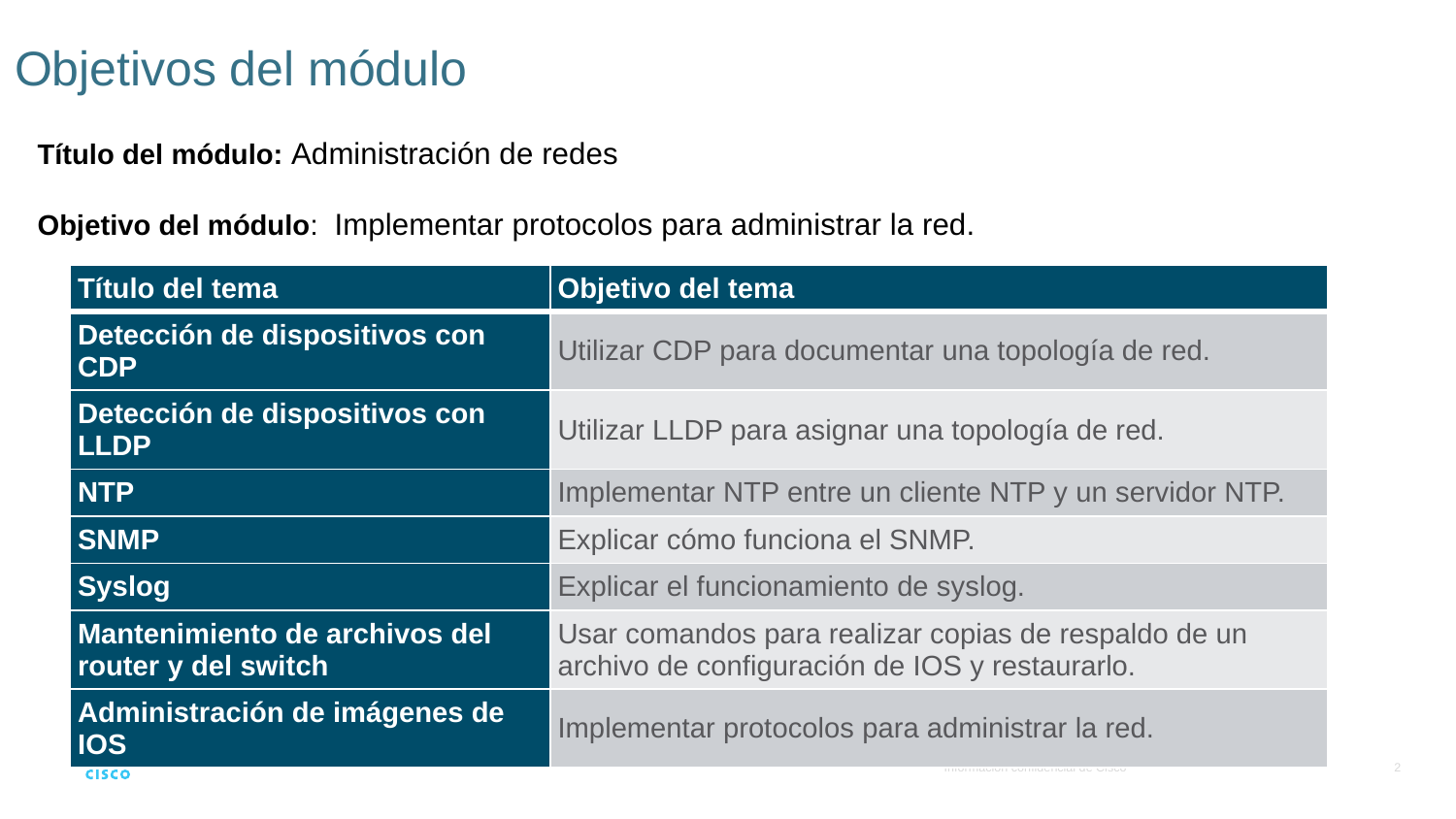

# Objetivos del módulo
Título del módulo: Administración de redes

Objetivo del módulo:  Implementar protocolos para administrar la red.
| Título del tema | Objetivo del tema |
| --- | --- |
| Detección de dispositivos con CDP | Utilizar CDP para documentar una topología de red. |
| Detección de dispositivos con LLDP | Utilizar LLDP para asignar una topología de red. |
| NTP | Implementar NTP entre un cliente NTP y un servidor NTP. |
| SNMP | Explicar cómo funciona el SNMP. |
| Syslog | Explicar el funcionamiento de syslog. |
| Mantenimiento de archivos del router y del switch | Usar comandos para realizar copias de respaldo de un archivo de configuración de IOS y restaurarlo. |
| Administración de imágenes de IOS | Implementar protocolos para administrar la red. |